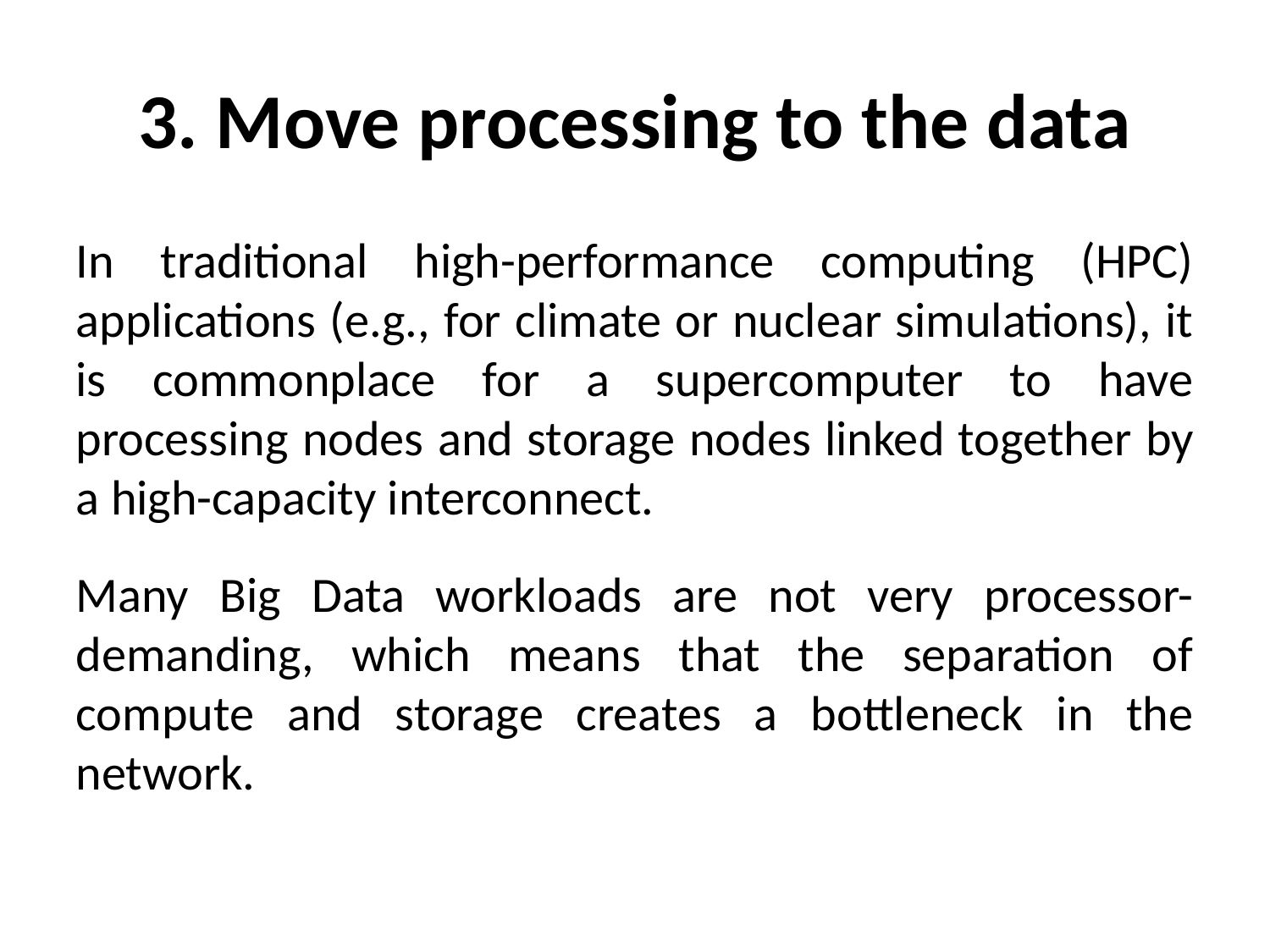

3. Move processing to the data
In traditional high-performance computing (HPC) applications (e.g., for climate or nuclear simulations), it is commonplace for a supercomputer to have processing nodes and storage nodes linked together by a high-capacity interconnect.

Many Big Data workloads are not very processor-demanding, which means that the separation of compute and storage creates a bottleneck in the network.